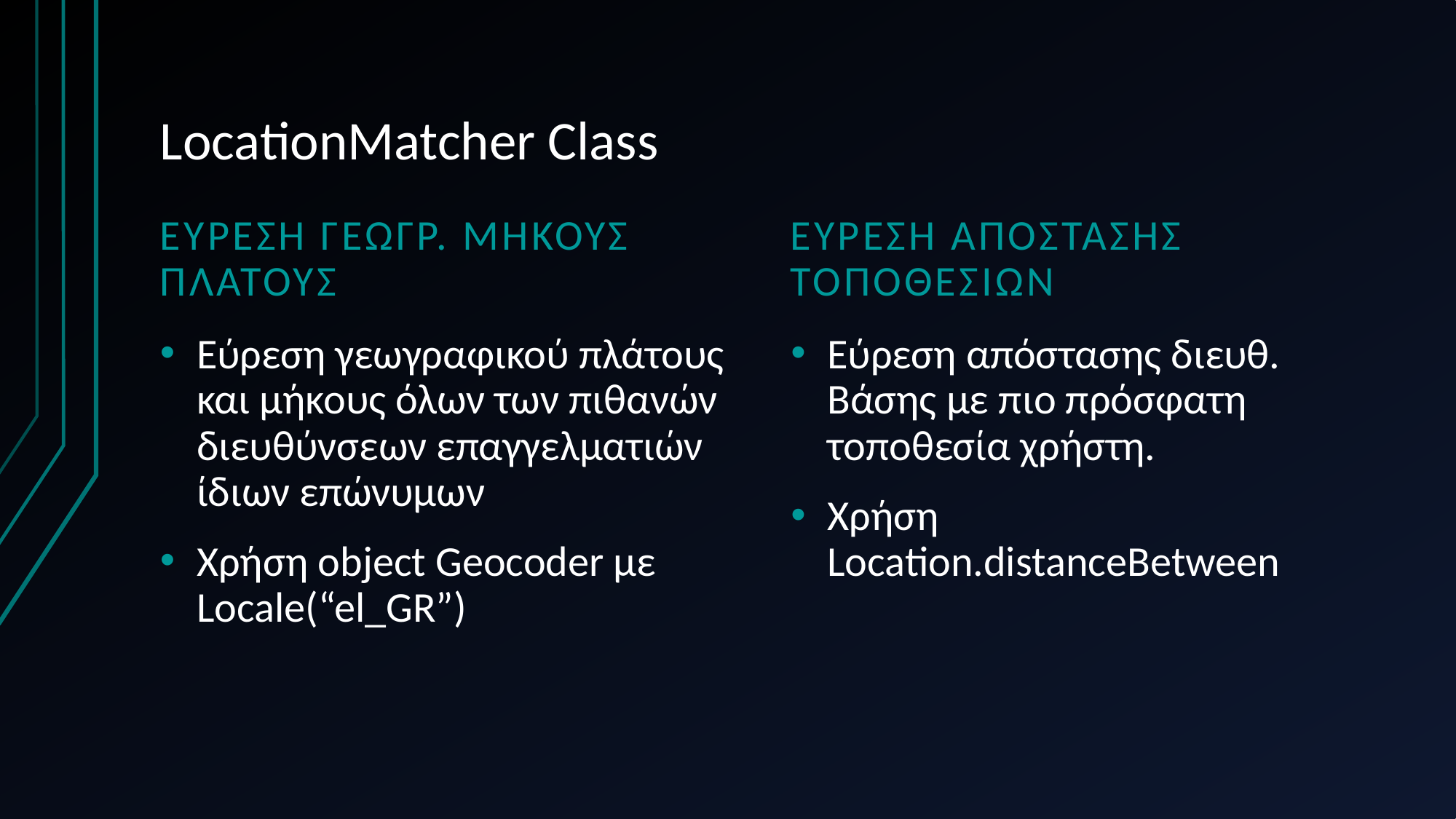

# LocationMatcher Class
Ευρεση γεωγρ. Μηκουσ πλατουσ
ευρεση αποστασησ τοποθεσιων
Εύρεση γεωγραφικού πλάτους και μήκους όλων των πιθανών διευθύνσεων επαγγελματιών ίδιων επώνυμων
Χρήση object Geocoder με Locale(“el_GR”)
Εύρεση απόστασης διευθ. Βάσης με πιο πρόσφατη τοποθεσία χρήστη.
Χρήση Location.distanceBetween